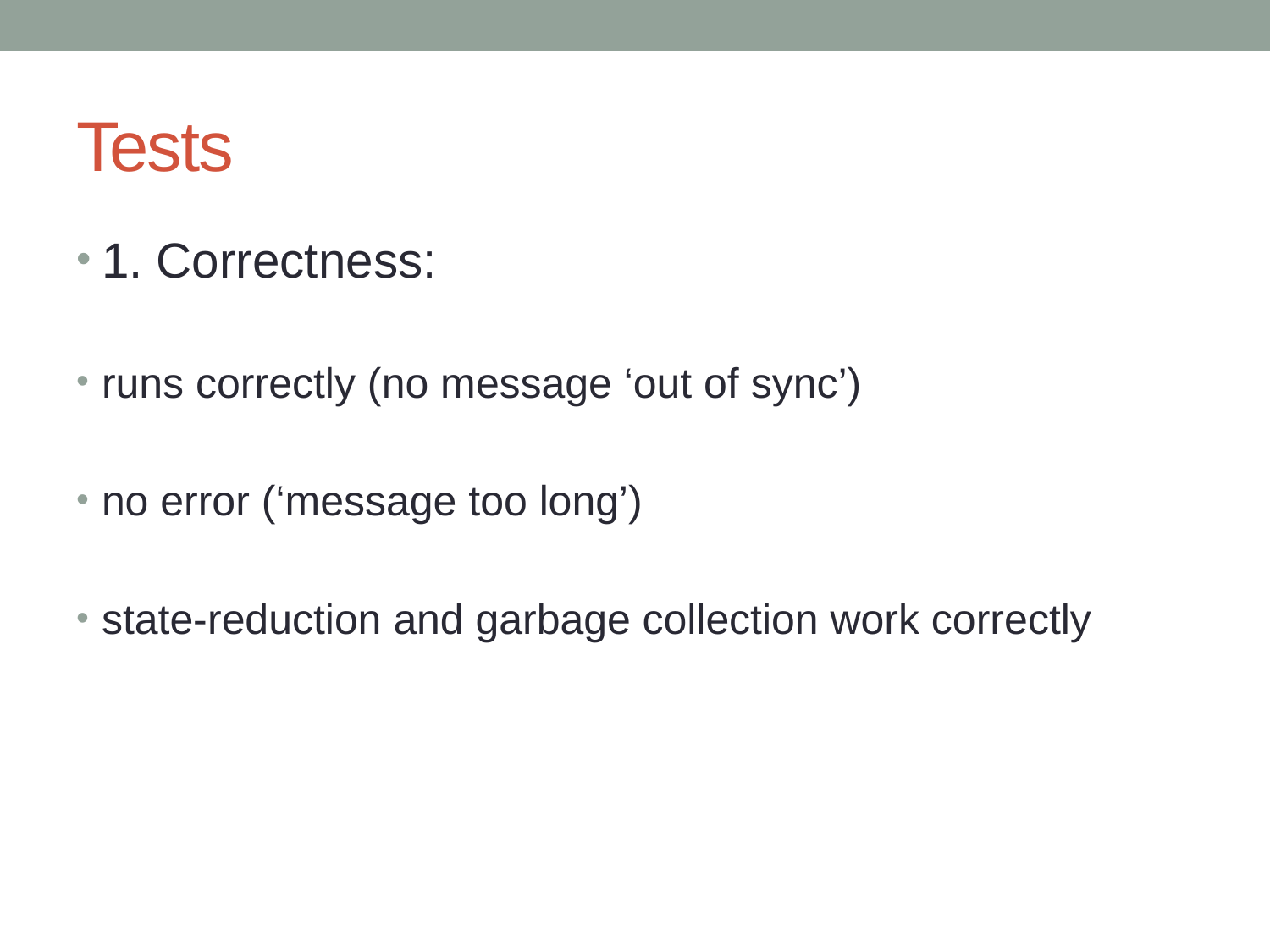

# Tests
1. Correctness:

runs correctly (no message ‘out of sync’)

no error (‘message too long’)

state-reduction and garbage collection work correctly